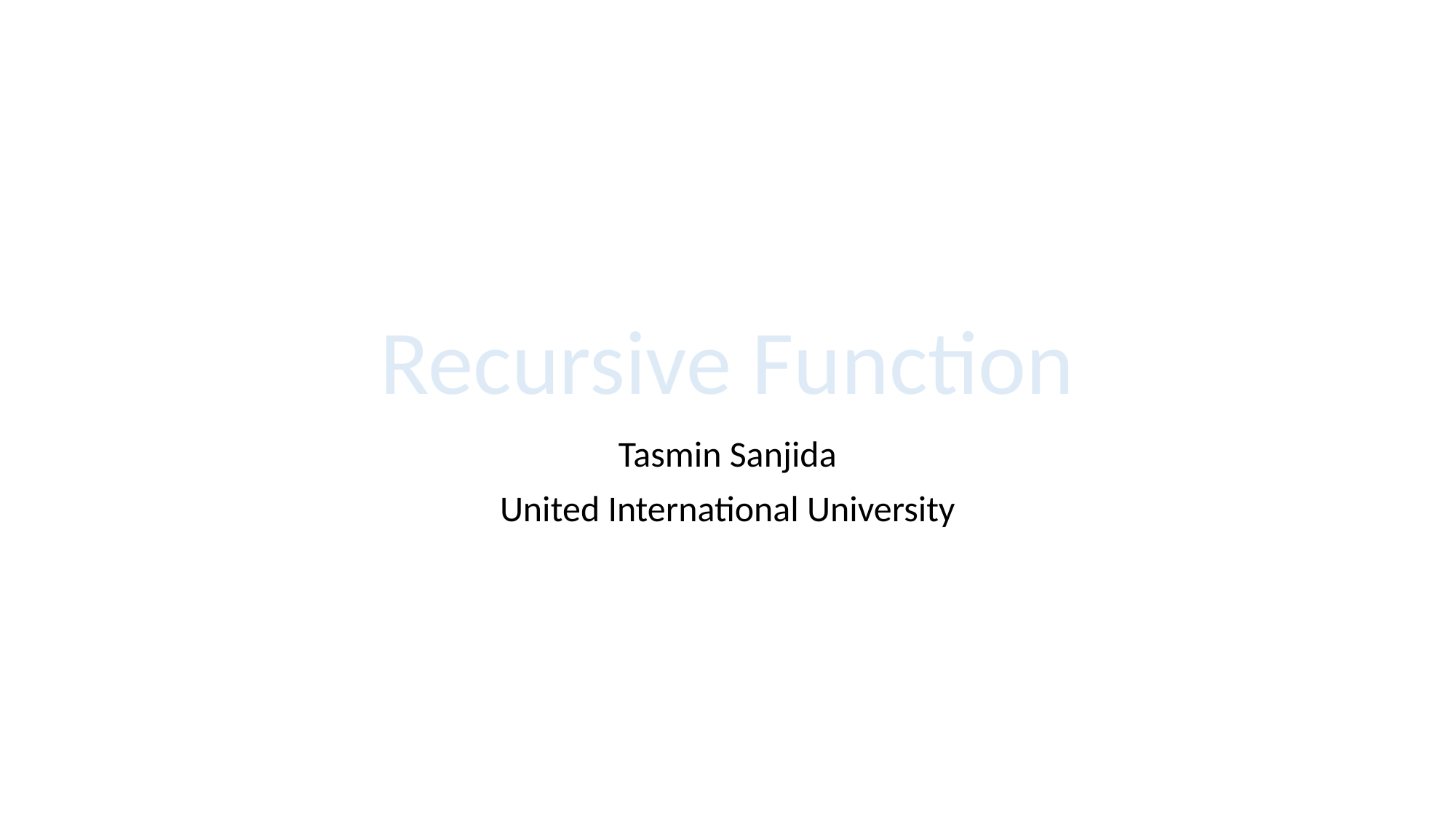

# Recursive Function
Tasmin Sanjida
United International University